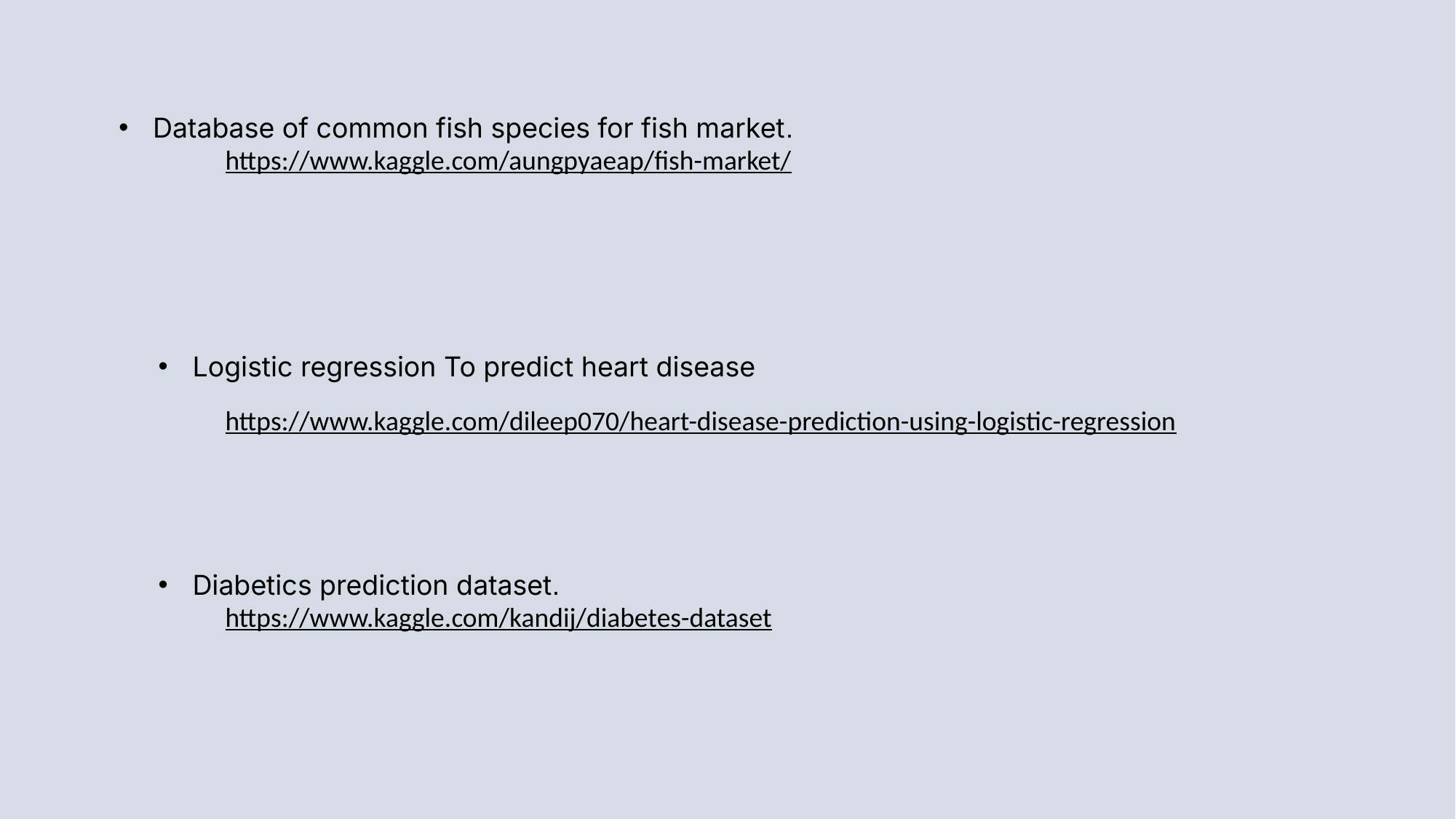

Database of common fish species for fish market.
https://www.kaggle.com/aungpyaeap/fish-market/
Logistic regression To predict heart disease
https://www.kaggle.com/dileep070/heart-disease-prediction-using-logistic-regression
Diabetics prediction dataset.
https://www.kaggle.com/kandij/diabetes-dataset